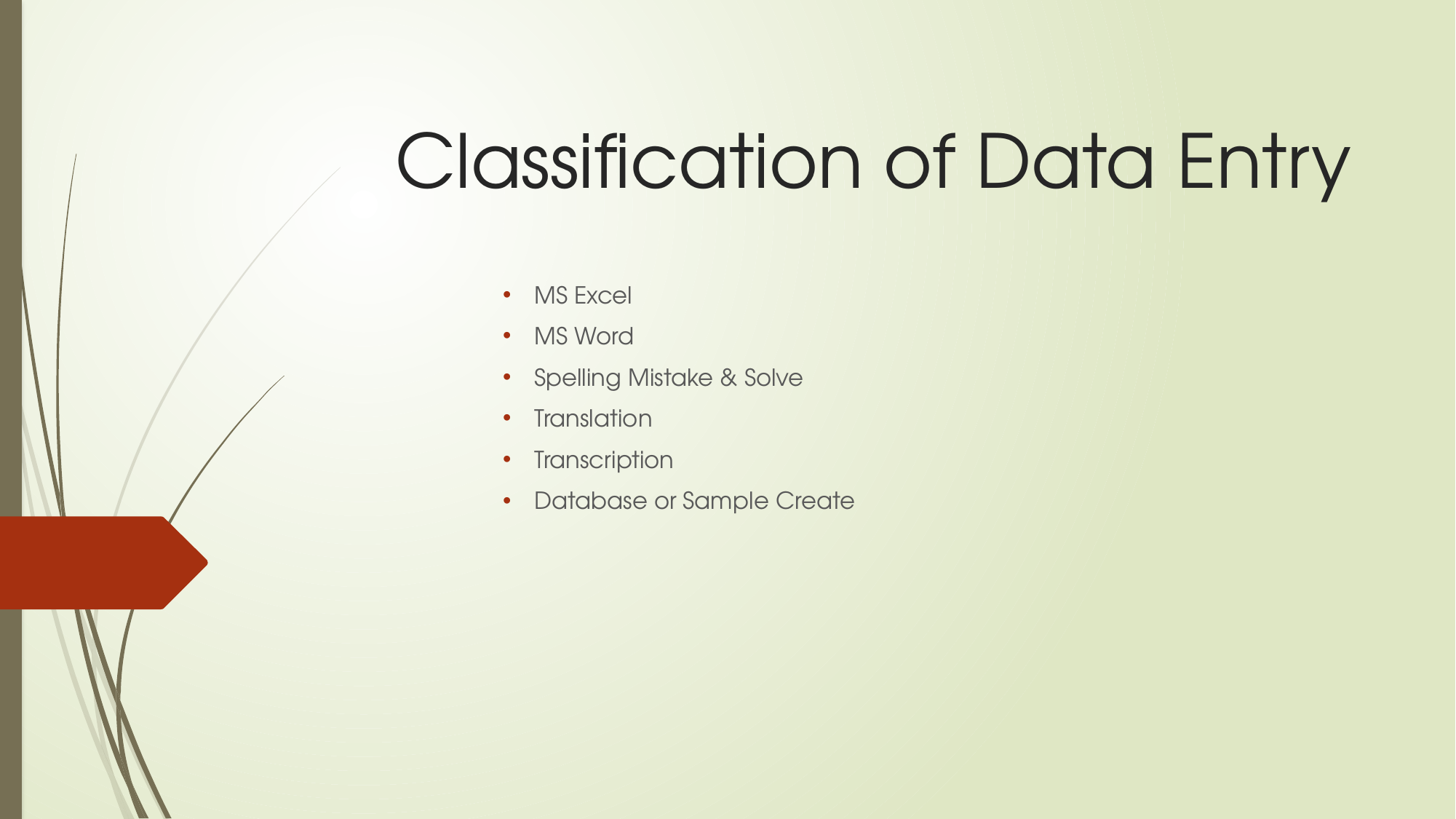

# Classification of Data Entry
MS Excel
MS Word
Spelling Mistake & Solve
Translation
Transcription
Database or Sample Create